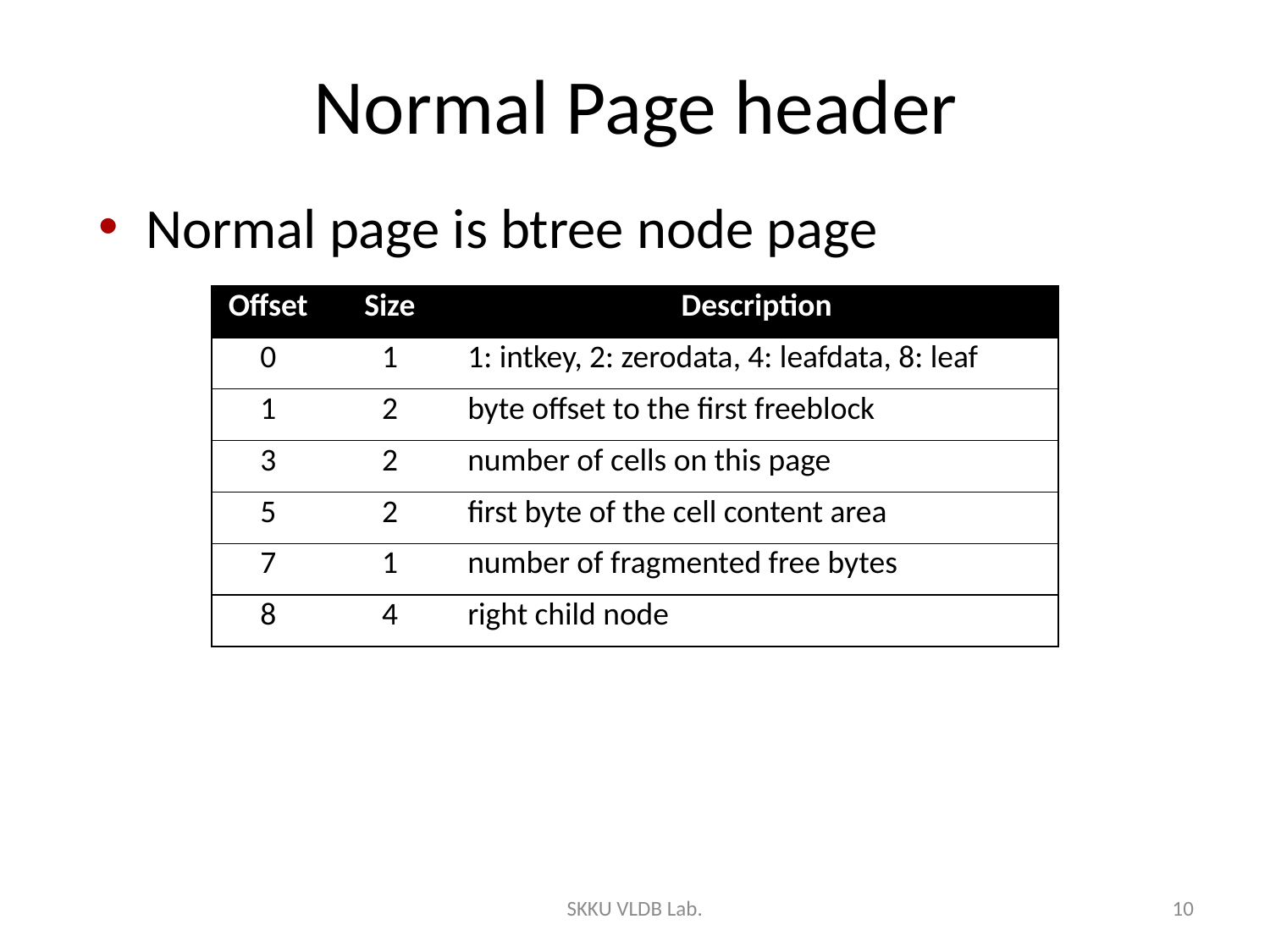

# Normal Page header
Normal page is btree node page

| Offset | Size | Description |
| --- | --- | --- |
| 0 | 1 | 1: intkey, 2: zerodata, 4: leafdata, 8: leaf |
| 1 | 2 | byte offset to the first freeblock |
| 3 | 2 | number of cells on this page |
| 5 | 2 | first byte of the cell content area |
| 7 | 1 | number of fragmented free bytes |
| 8 | 4 | right child node |
SKKU VLDB Lab.
10